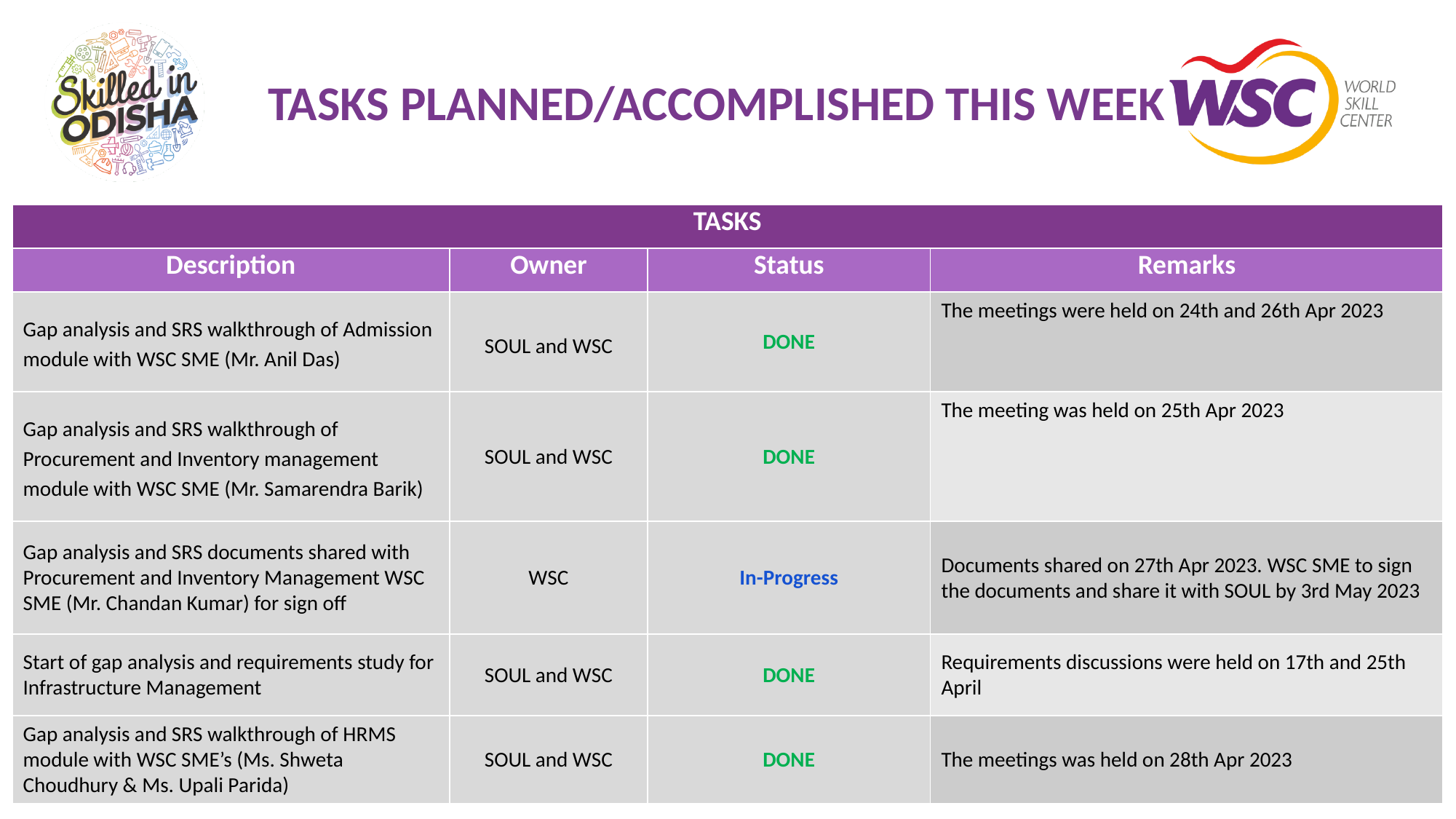

# TASKS PLANNED/ACCOMPLISHED THIS WEEK
| TASKS |  |  |  |
| --- | --- | --- | --- |
| Description | Owner | Status | Remarks |
| Gap analysis and SRS walkthrough of Admission module with WSC SME (Mr. Anil Das) | SOUL and WSC | DONE | The meetings were held on 24th and 26th Apr 2023 |
| Gap analysis and SRS walkthrough of Procurement and Inventory management module with WSC SME (Mr. Samarendra Barik) | SOUL and WSC | DONE | The meeting was held on 25th Apr 2023 |
| Gap analysis and SRS documents shared with Procurement and Inventory Management WSC SME (Mr. Chandan Kumar) for sign off | WSC | In-Progress | Documents shared on 27th Apr 2023. WSC SME to sign the documents and share it with SOUL by 3rd May 2023 |
| Start of gap analysis and requirements study for Infrastructure Management | SOUL and WSC | DONE | Requirements discussions were held on 17th and 25th April |
| Gap analysis and SRS walkthrough of HRMS module with WSC SME’s (Ms. Shweta Choudhury & Ms. Upali Parida) | SOUL and WSC | DONE | The meetings was held on 28th Apr 2023 |
3